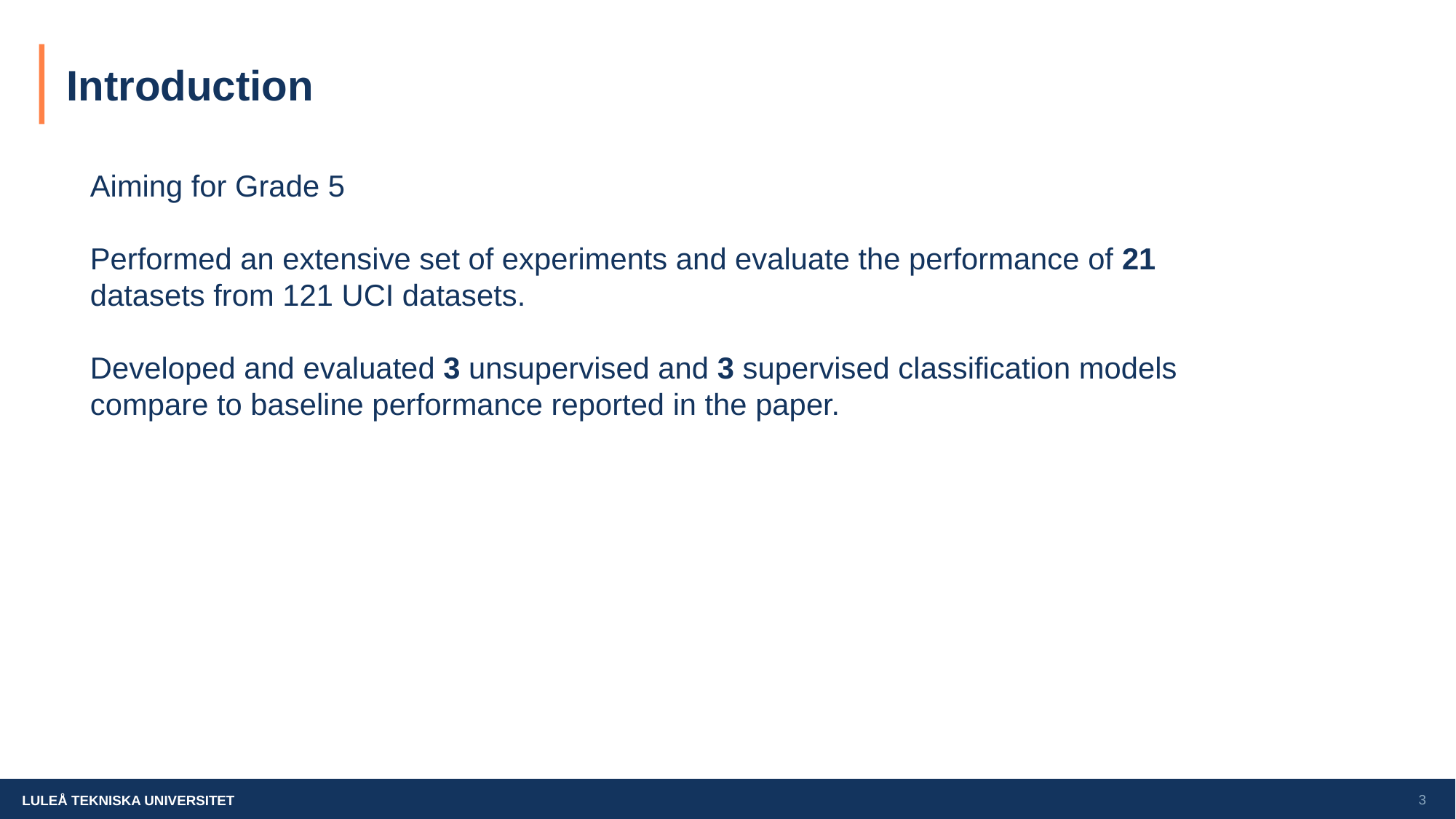

# Introduction
Aiming for Grade 5

Performed an extensive set of experiments and evaluate the performance of 21 datasets from 121 UCI datasets.

Developed and evaluated 3 unsupervised and 3 supervised classification models compare to baseline performance reported in the paper.
3